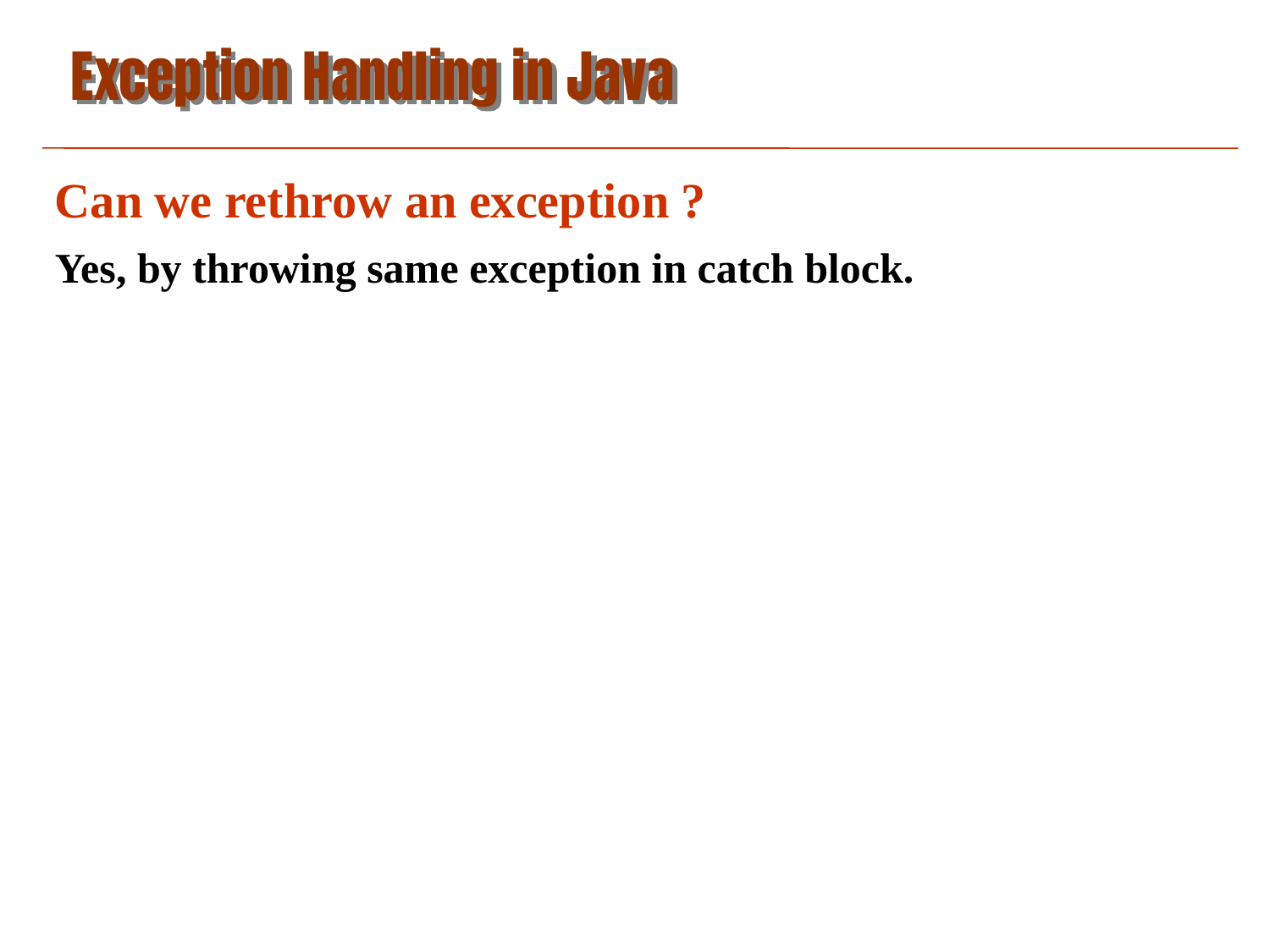

Exception Handling in Java

Can we rethrow an exception ?
Yes, by throwing same exception in catch block.